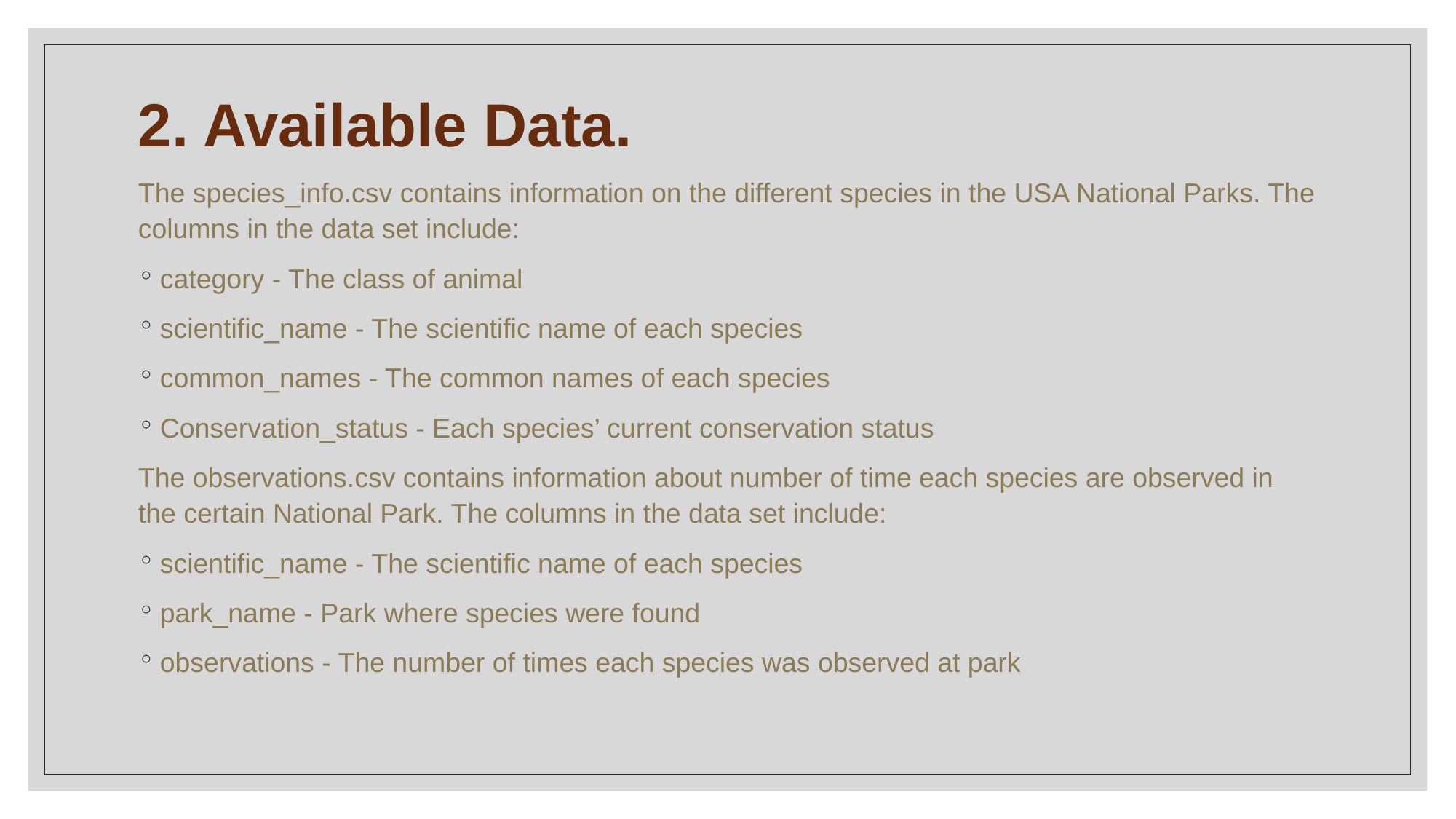

# 2. Available Data.
The species_info.csv contains information on the different species in the USA National Parks. The columns in the data set include:
category - The class of animal
scientific_name - The scientific name of each species
common_names - The common names of each species
Conservation_status - Each species’ current conservation status
The observations.csv contains information about number of time each species are observed in the certain National Park. The columns in the data set include:
scientific_name - The scientific name of each species
park_name - Park where species were found
observations - The number of times each species was observed at park